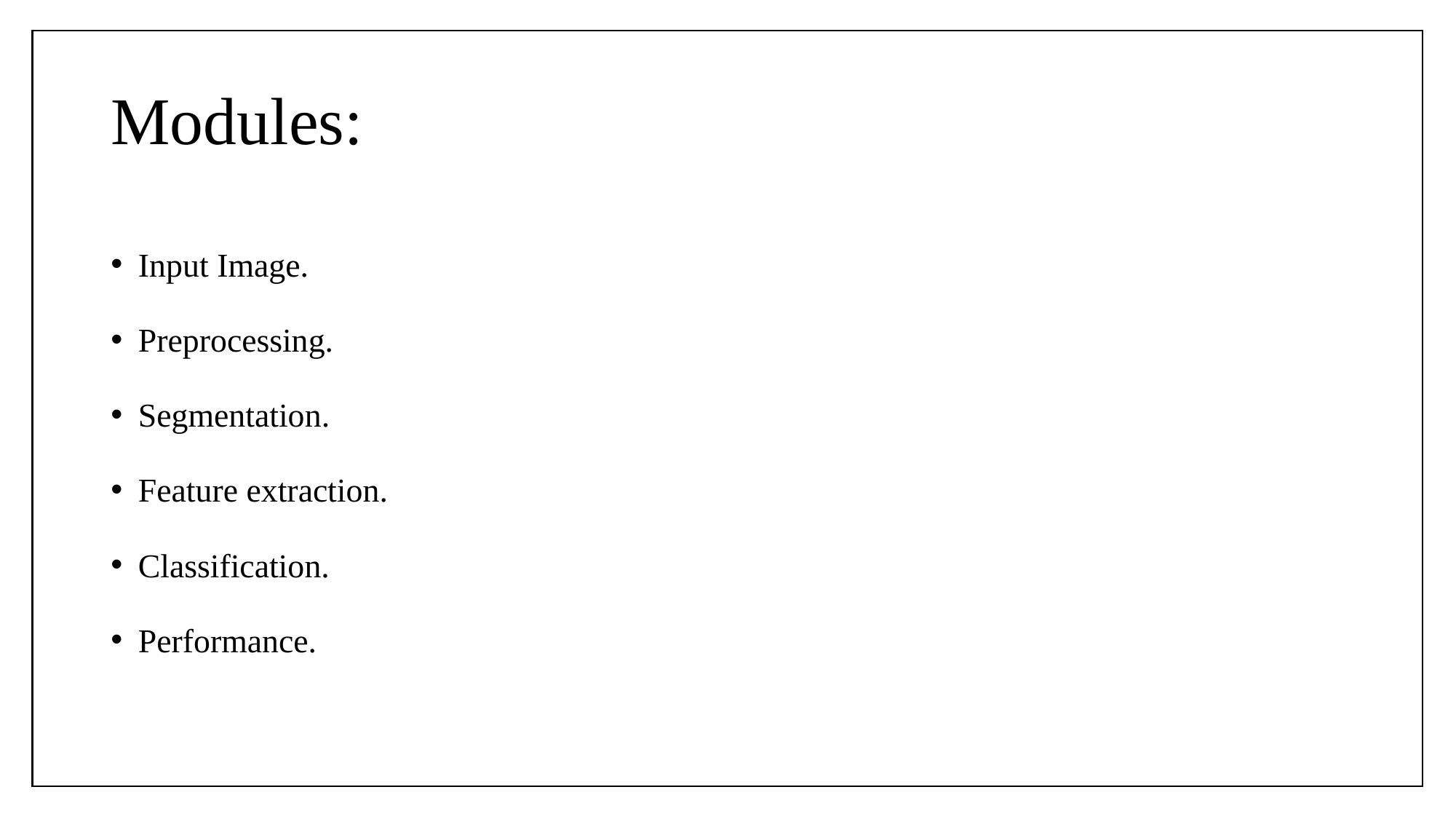

# Modules:
Input Image.
Preprocessing.
Segmentation.
Feature extraction.
Classification.
Performance.